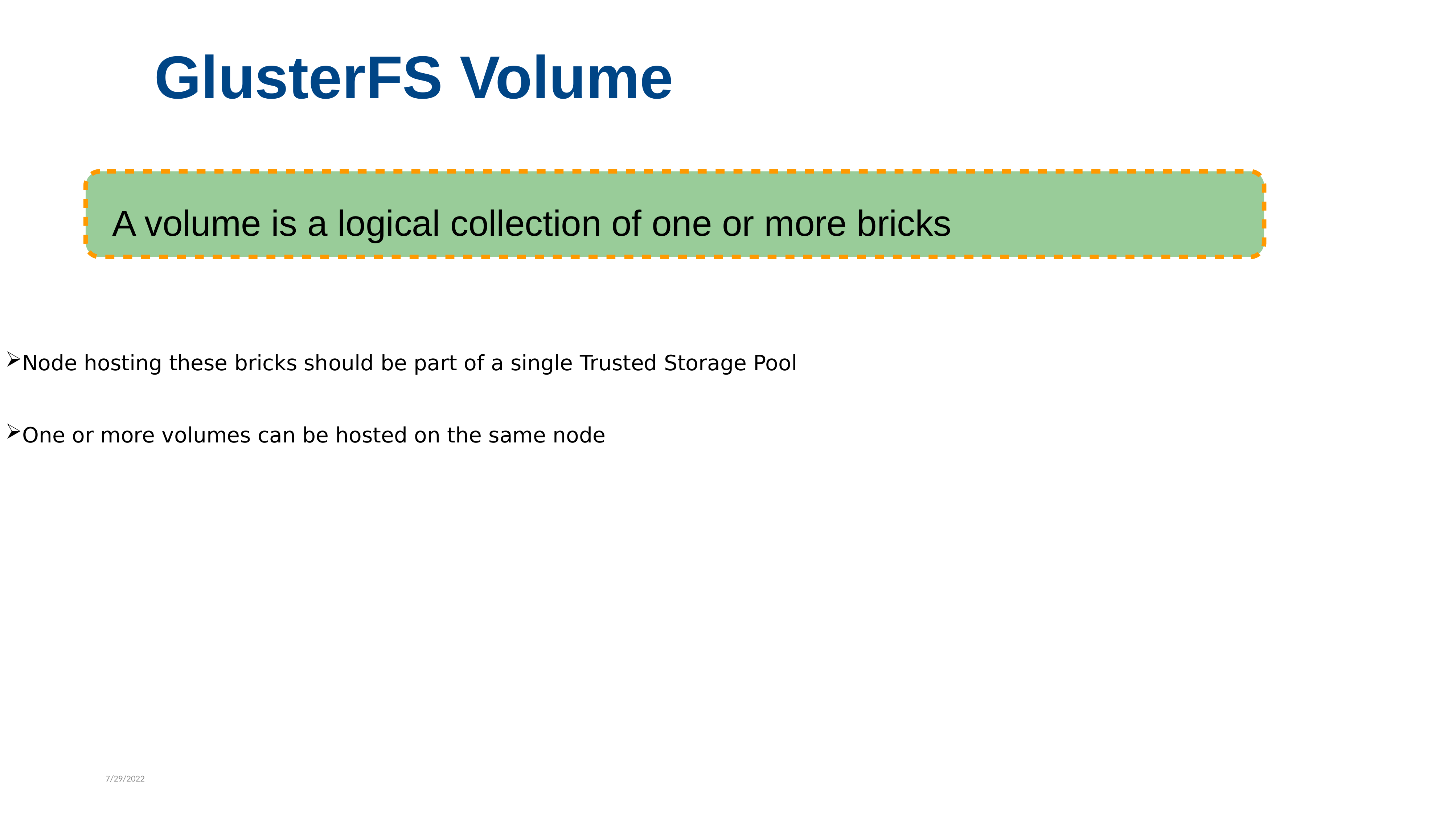

GlusterFS Volume

A volume is a logical collection of one or more bricks
Node hosting these bricks should be part of a single Trusted Storage Pool
One or more volumes can be hosted on the same node
7/29/2022